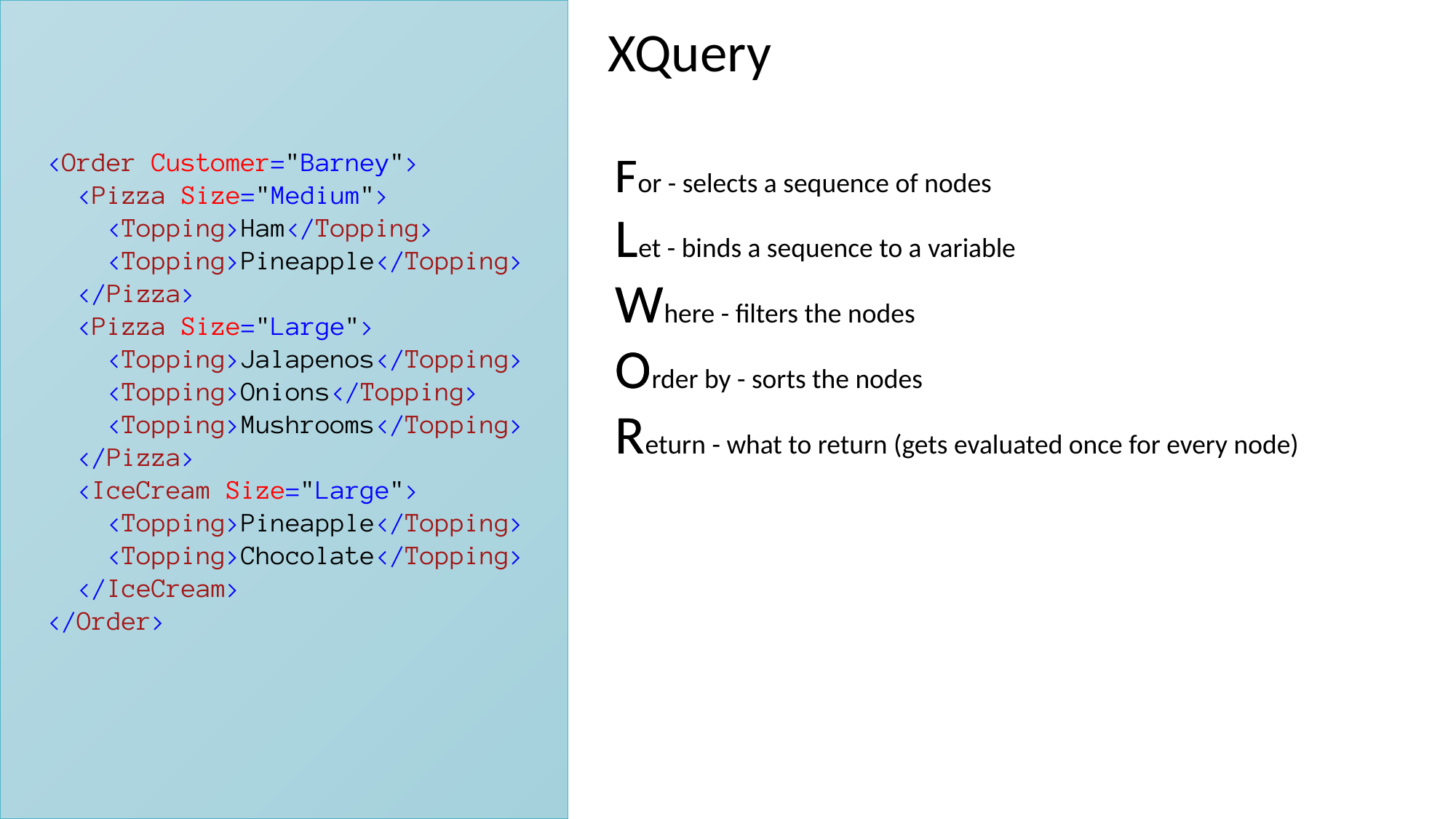

XQuery
F
L
W
O
R
<Order Customer="Barney">
  <Pizza Size="Medium">
    <Topping>Ham</Topping>
    <Topping>Pineapple</Topping>
  </Pizza>
  <Pizza Size="Large">
    <Topping>Jalapenos</Topping>
    <Topping>Onions</Topping>
    <Topping>Mushrooms</Topping>
  </Pizza>
  <IceCream Size="Large">
    <Topping>Pineapple</Topping>
    <Topping>Chocolate</Topping>
  </IceCream>
</Order>
For - selects a sequence of nodes
Let - binds a sequence to a variable
Where - filters the nodes
Order by - sorts the nodes
Return - what to return (gets evaluated once for every node)